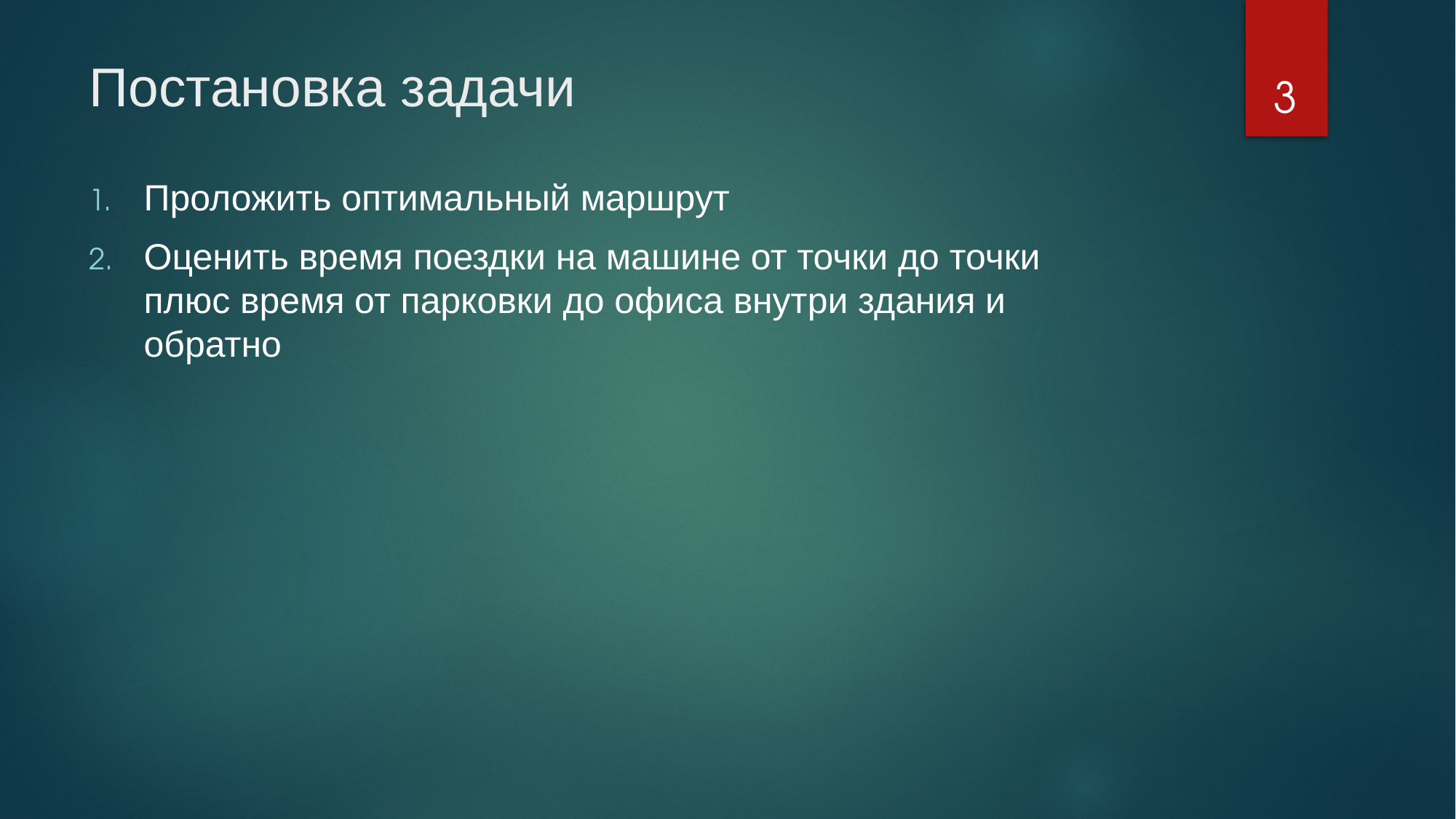

3
# Постановка задачи
Проложить оптимальный маршрут
Оценить время поездки на машине от точки до точки плюс время от парковки до офиса внутри здания и обратно